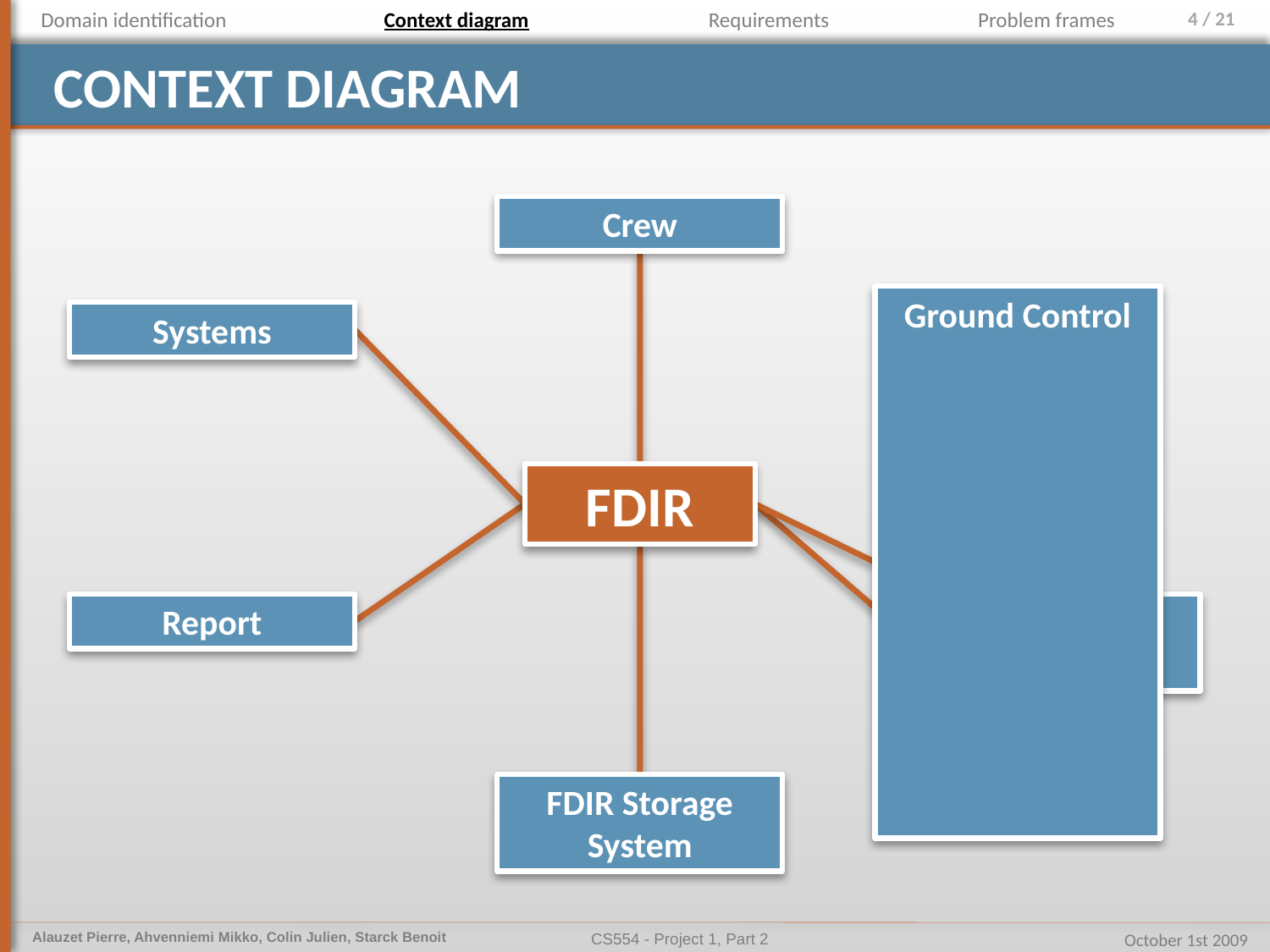

Domain identification
Context diagram
Requirements
Problem frames
# Context diagram
Crew
Ground Control
Systems
FDIR
Report
Information Display
FDIR Storage System